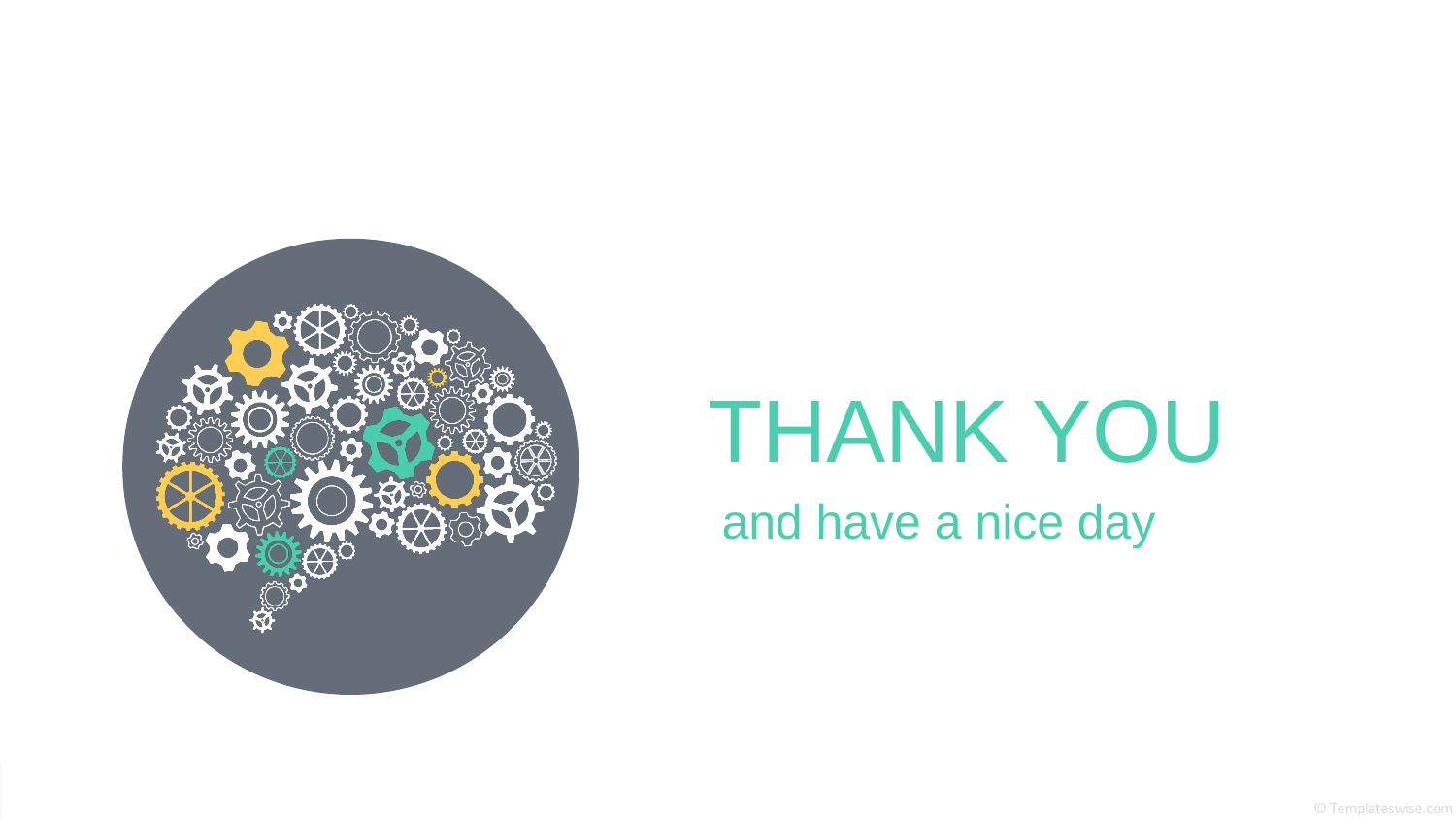

THANK YOU
 and have a nice day